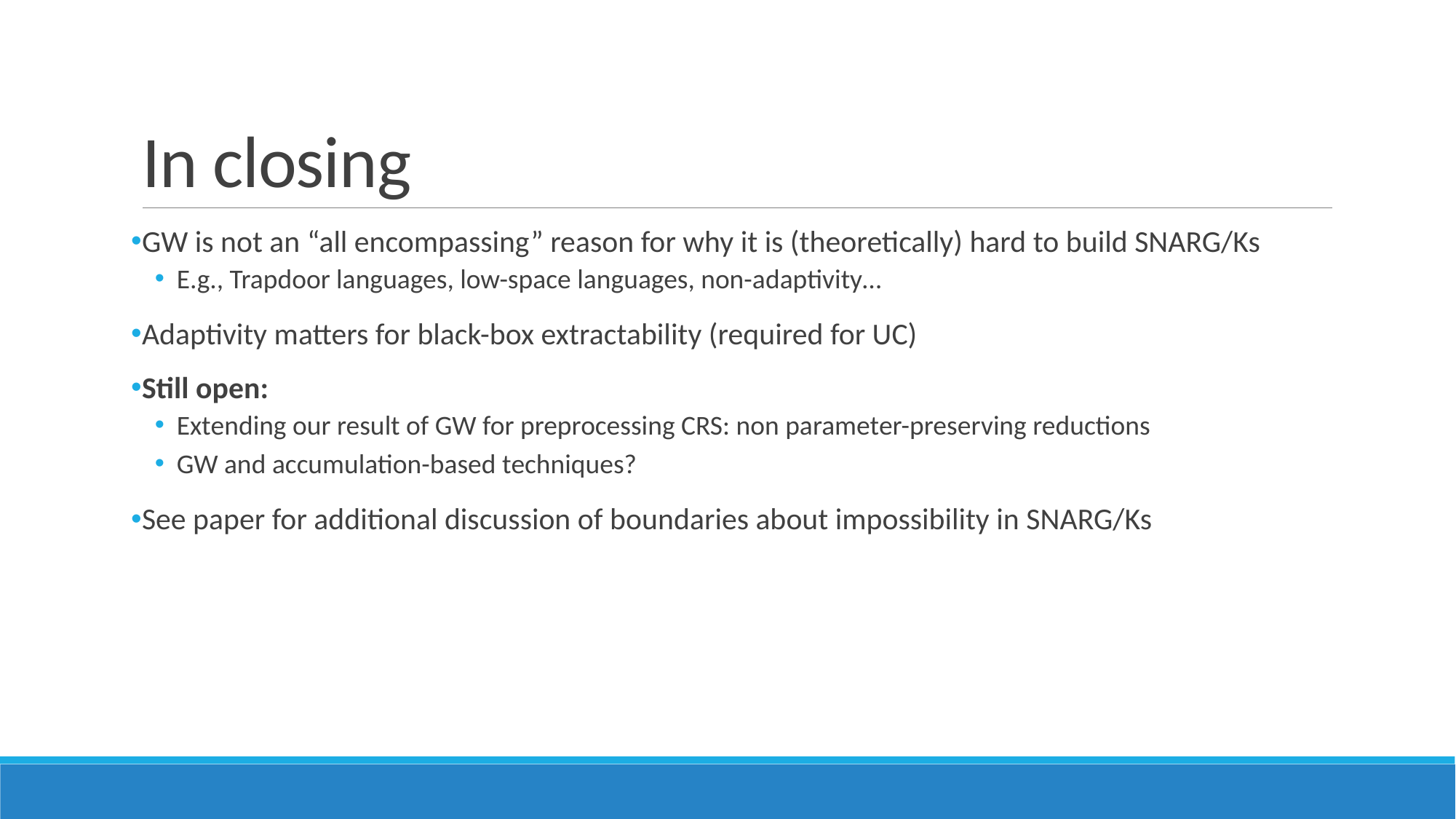

# In closing
GW is not an “all encompassing” reason for why it is (theoretically) hard to build SNARG/Ks
E.g., Trapdoor languages, low-space languages, non-adaptivity…
Adaptivity matters for black-box extractability (required for UC)
Still open:
Extending our result of GW for preprocessing CRS: non parameter-preserving reductions
GW and accumulation-based techniques?
See paper for additional discussion of boundaries about impossibility in SNARG/Ks